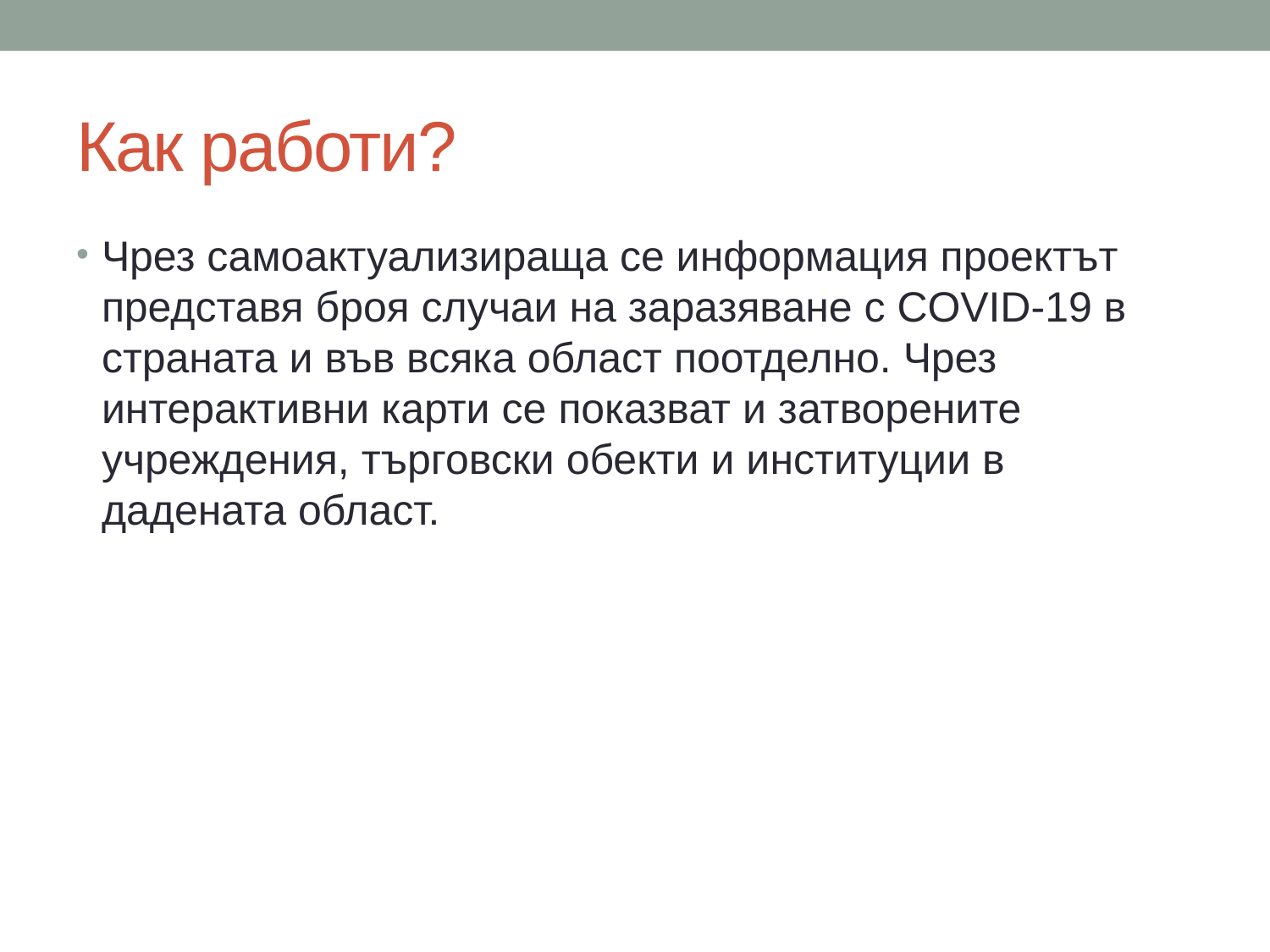

# Как работи?
Чрез самоактуализираща се информация проектът представя броя случаи на заразяване с COVID-19 в страната и във всяка област поотделно. Чрез интерактивни карти се показват и затворените учреждения, търговски обекти и институции в дадената област.